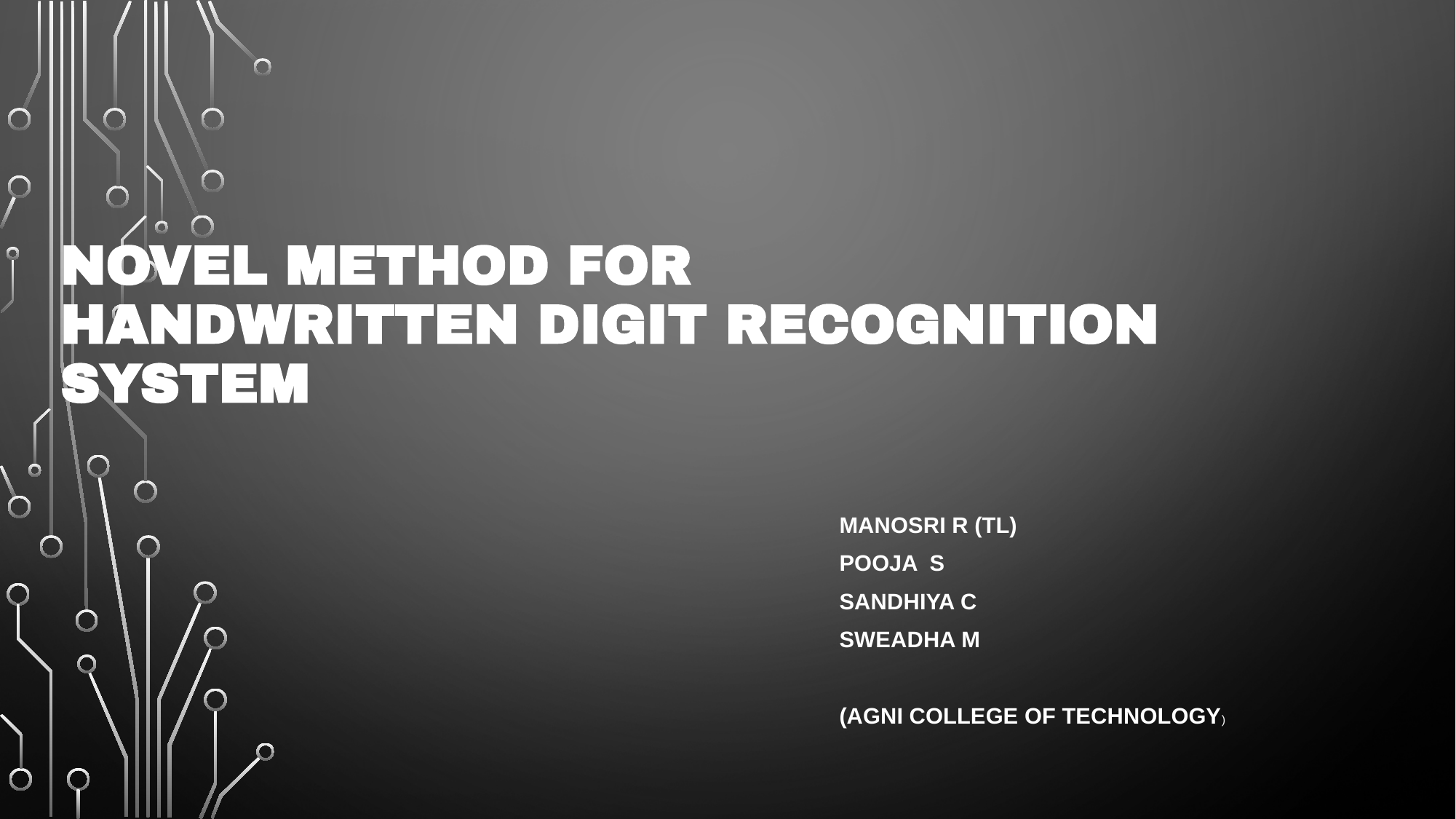

# NOVEL METHOD FOR HANDWRITTEN DIGIT RECOGNITION SYSTEM
Manosri r (TL)
Pooja  S
Sandhiya C
Sweadha M

(Agni College Of Technology)